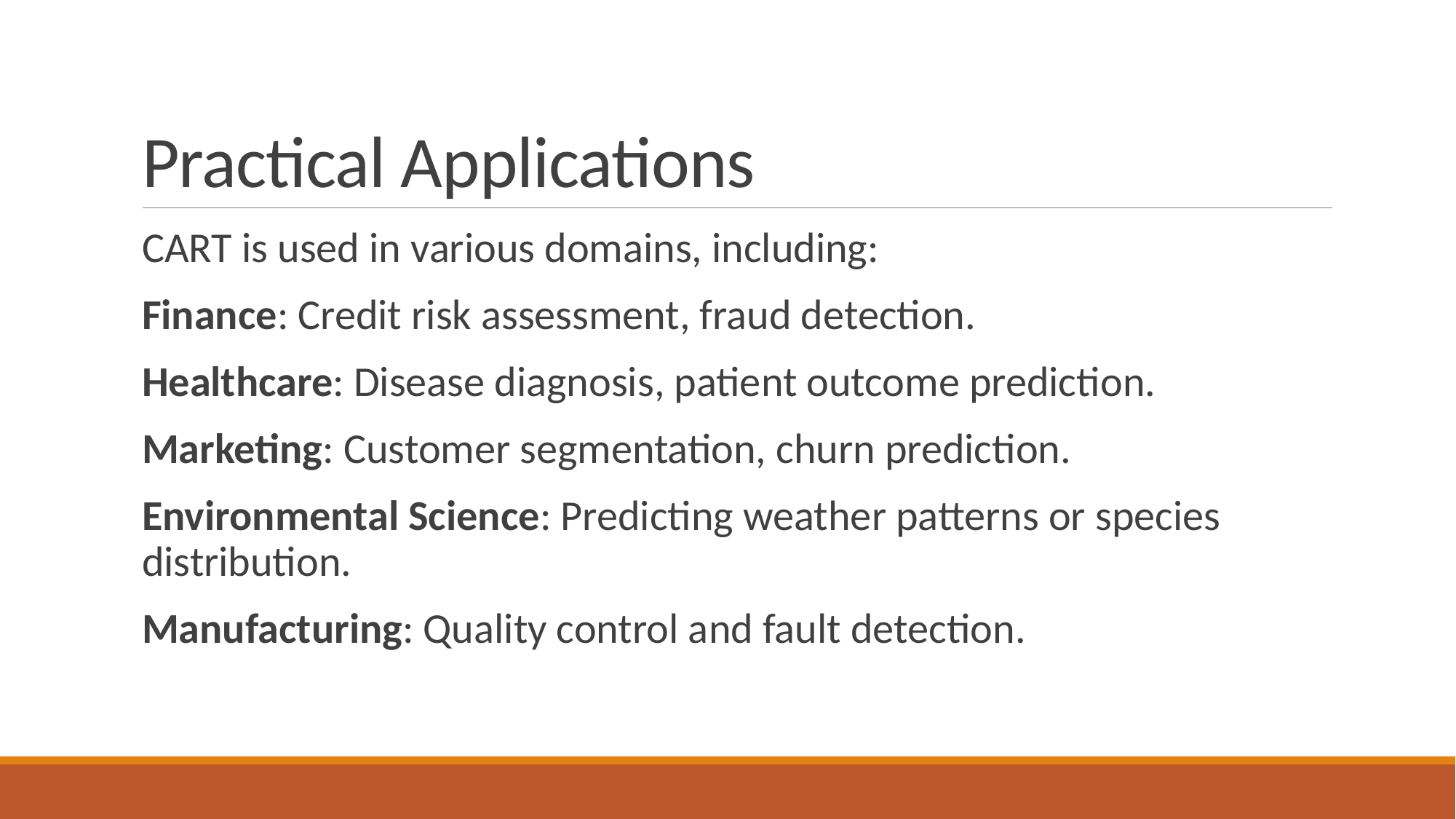

# Practical Applications
CART is used in various domains, including:
Finance: Credit risk assessment, fraud detection.
Healthcare: Disease diagnosis, patient outcome prediction.
Marketing: Customer segmentation, churn prediction.
Environmental Science: Predicting weather patterns or species distribution.
Manufacturing: Quality control and fault detection.